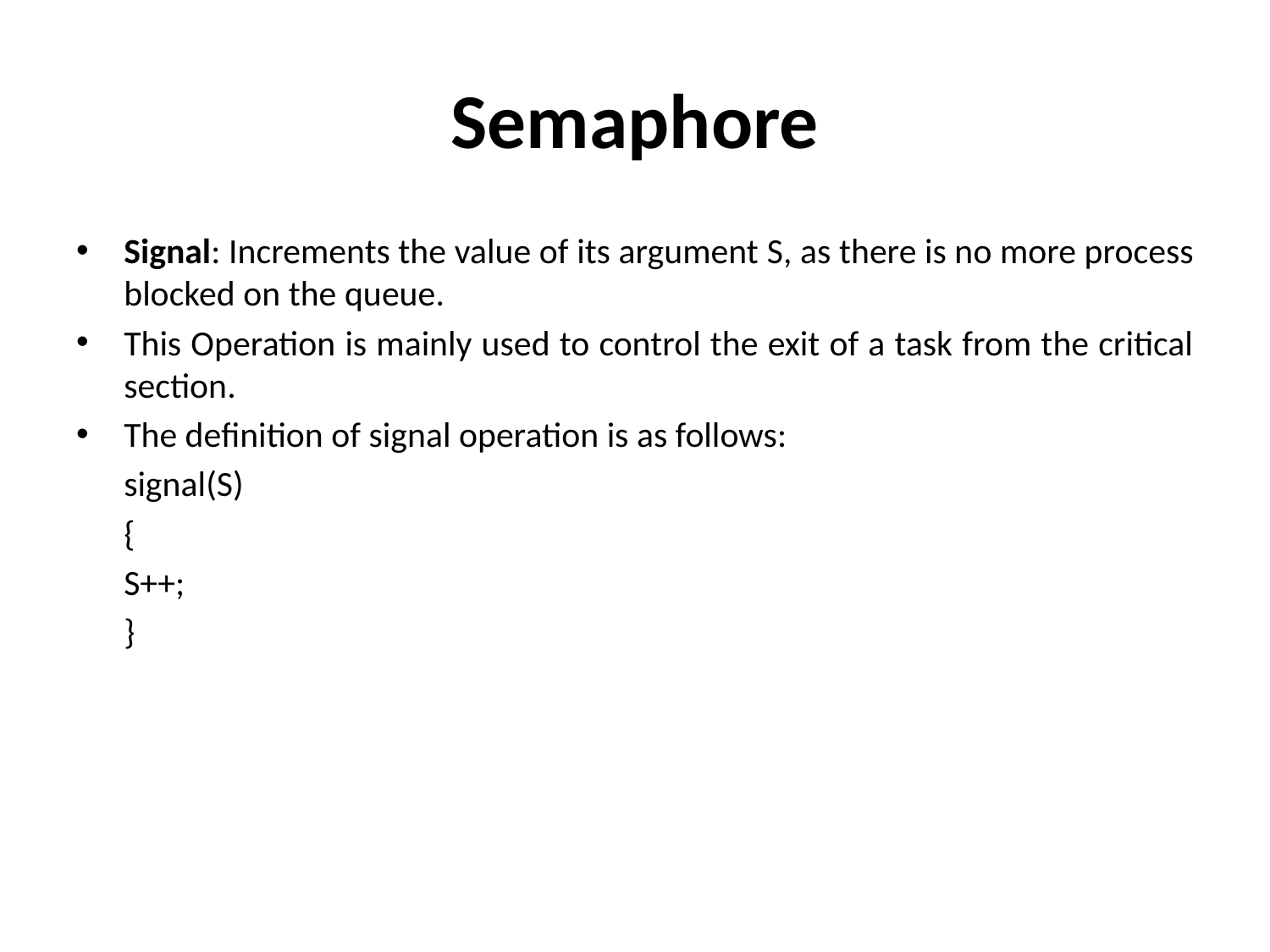

# Semaphore
Signal: Increments the value of its argument S, as there is no more process blocked on the queue.
This Operation is mainly used to control the exit of a task from the critical section.
The definition of signal operation is as follows:
	signal(S)
	{
	S++;
	}